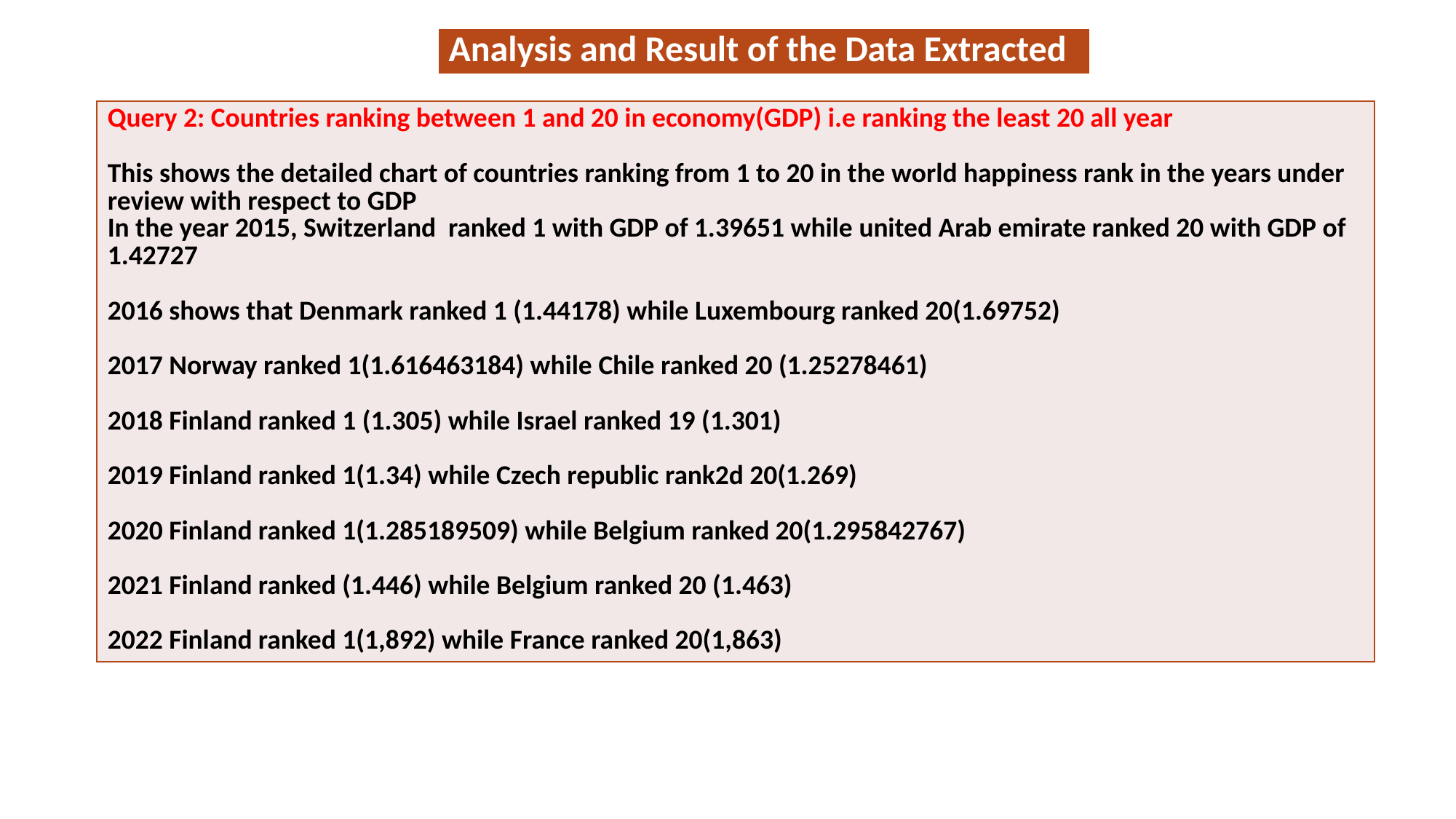

| Analysis and Result of the Data Extracted |
| --- |
| Query 2: Countries ranking between 1 and 20 in economy(GDP) i.e ranking the least 20 all year This shows the detailed chart of countries ranking from 1 to 20 in the world happiness rank in the years under review with respect to GDP In the year 2015, Switzerland ranked 1 with GDP of 1.39651 while united Arab emirate ranked 20 with GDP of 1.42727 2016 shows that Denmark ranked 1 (1.44178) while Luxembourg ranked 20(1.69752) 2017 Norway ranked 1(1.616463184) while Chile ranked 20 (1.25278461) 2018 Finland ranked 1 (1.305) while Israel ranked 19 (1.301) 2019 Finland ranked 1(1.34) while Czech republic rank2d 20(1.269) 2020 Finland ranked 1(1.285189509) while Belgium ranked 20(1.295842767) 2021 Finland ranked (1.446) while Belgium ranked 20 (1.463) 2022 Finland ranked 1(1,892) while France ranked 20(1,863) |
| --- |